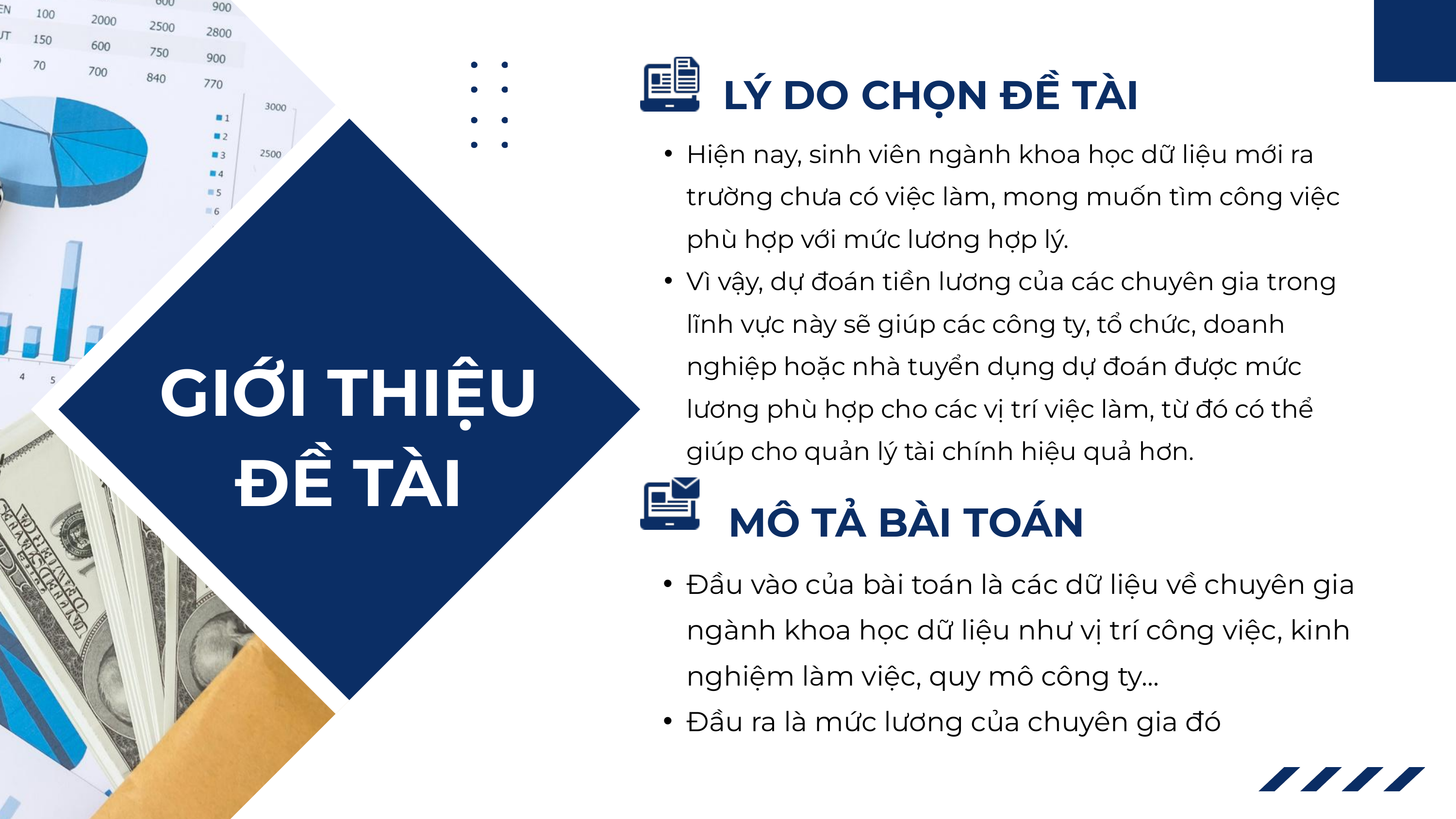

GIỚI THIỆU ĐỀ TÀI

LÝ DO CHỌN ĐỀ TÀI
Hiện nay, sinh viên ngành khoa học dữ liệu mới ra trường chưa có việc làm, mong muốn tìm công việc phù hợp với mức lương hợp lý.
Vì vậy, dự đoán tiền lương của các chuyên gia trong lĩnh vực này sẽ giúp các công ty, tổ chức, doanh nghiệp hoặc nhà tuyển dụng dự đoán được mức lương phù hợp cho các vị trí việc làm, từ đó có thể giúp cho quản lý tài chính hiệu quả hơn.

MÔ TẢ BÀI TOÁN
Đầu vào của bài toán là các dữ liệu về chuyên gia ngành khoa học dữ liệu như vị trí công việc, kinh nghiệm làm việc, quy mô công ty...
Đầu ra là mức lương của chuyên gia đó